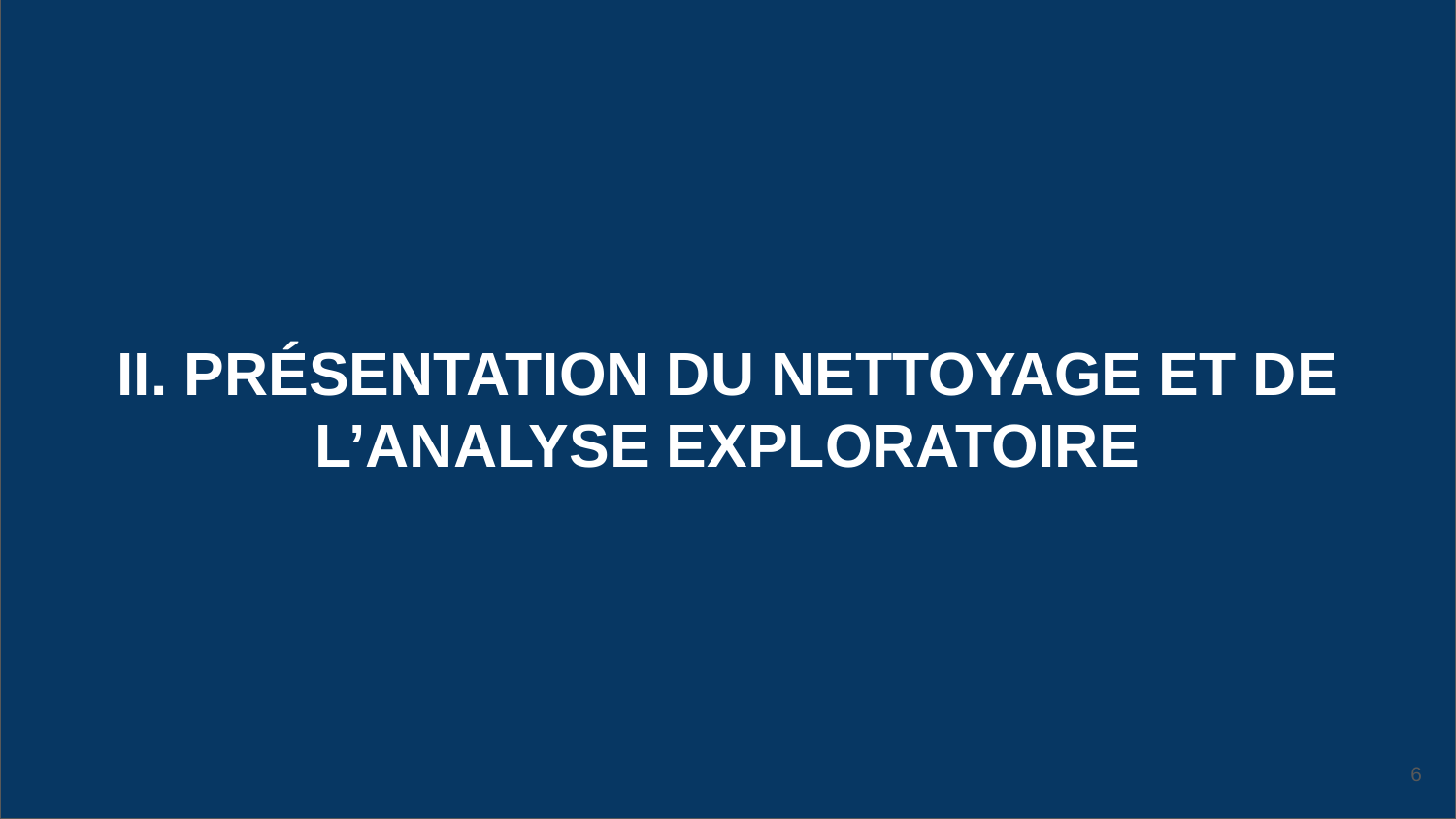

II. PRÉSENTATION DU NETTOYAGE ET DE L’ANALYSE EXPLORATOIRE
6